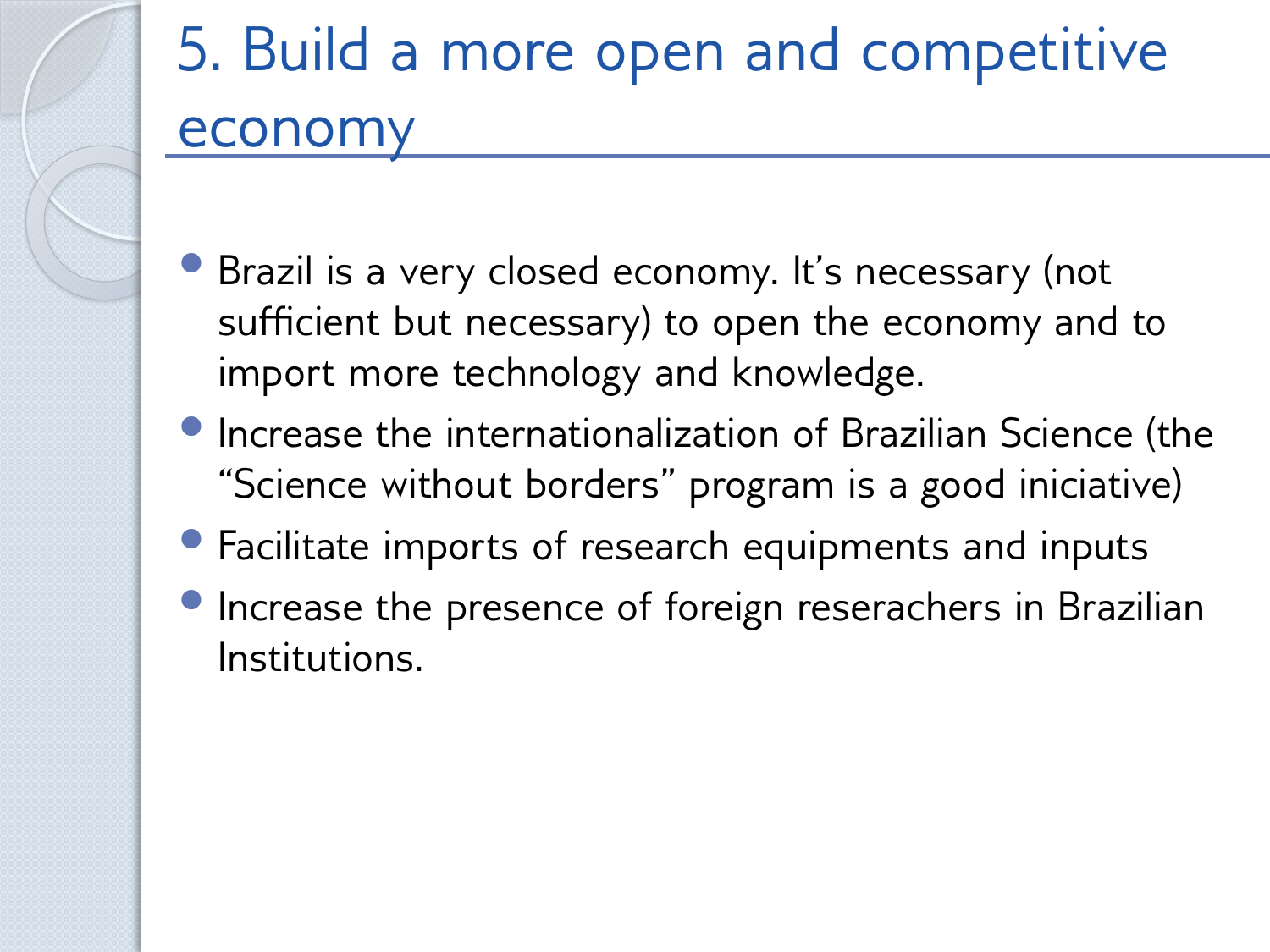

# 5. Build a more open and competitive economy
Brazil is a very closed economy. It’s necessary (not sufficient but necessary) to open the economy and to import more technology and knowledge.
Increase the internationalization of Brazilian Science (the “Science without borders” program is a good iniciative)
Facilitate imports of research equipments and inputs
Increase the presence of foreign reserachers in Brazilian Institutions.